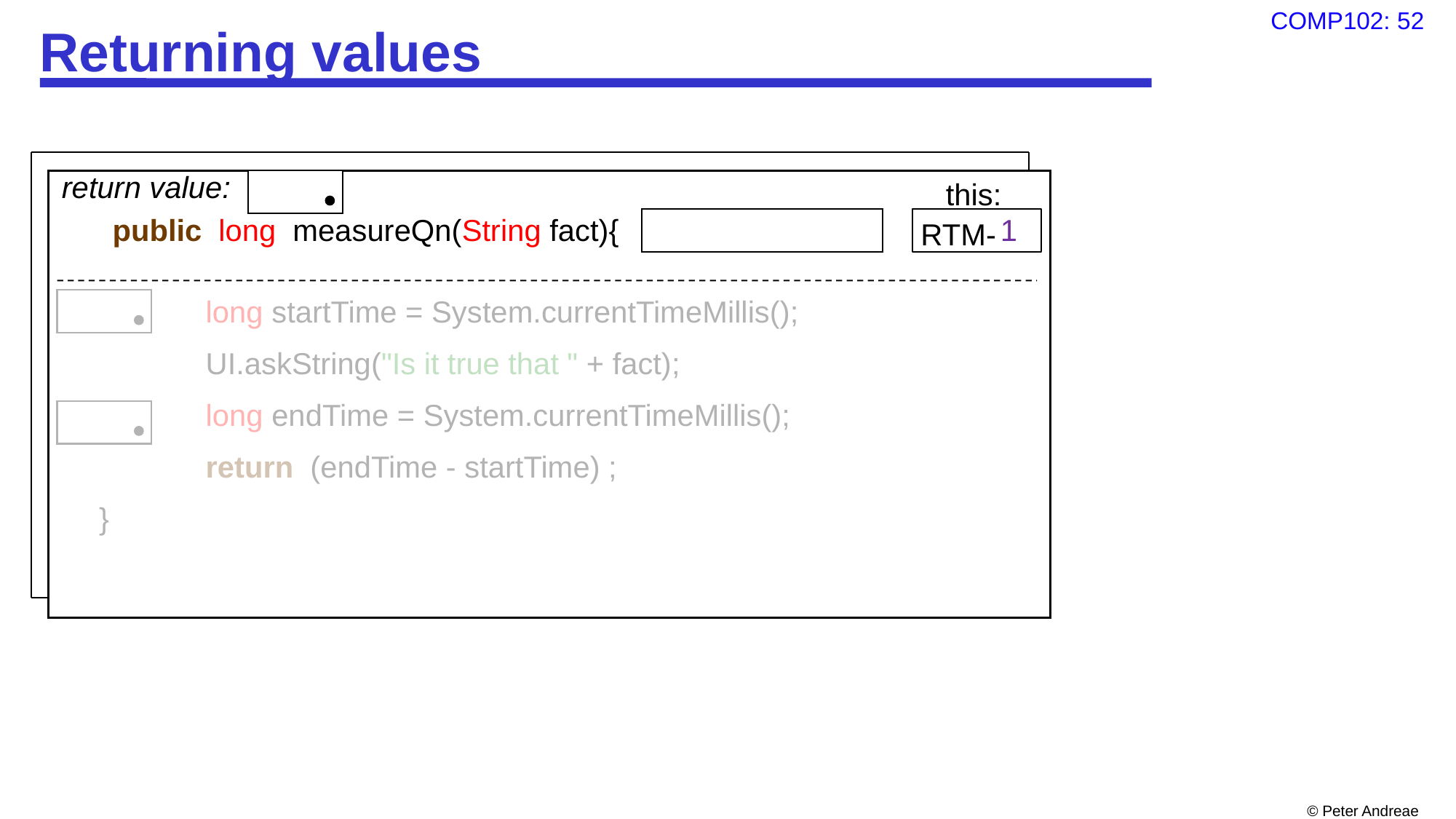

# Returning values

return value:
public  long  measureQn(String fact){
long startTime = System.currentTimeMillis();
UI.askString("Is it true that " + fact);
long endTime = System.currentTimeMillis();
return  (endTime - startTime) ;
}

1
    this:
 RTM-
"Xi Jinping is …"